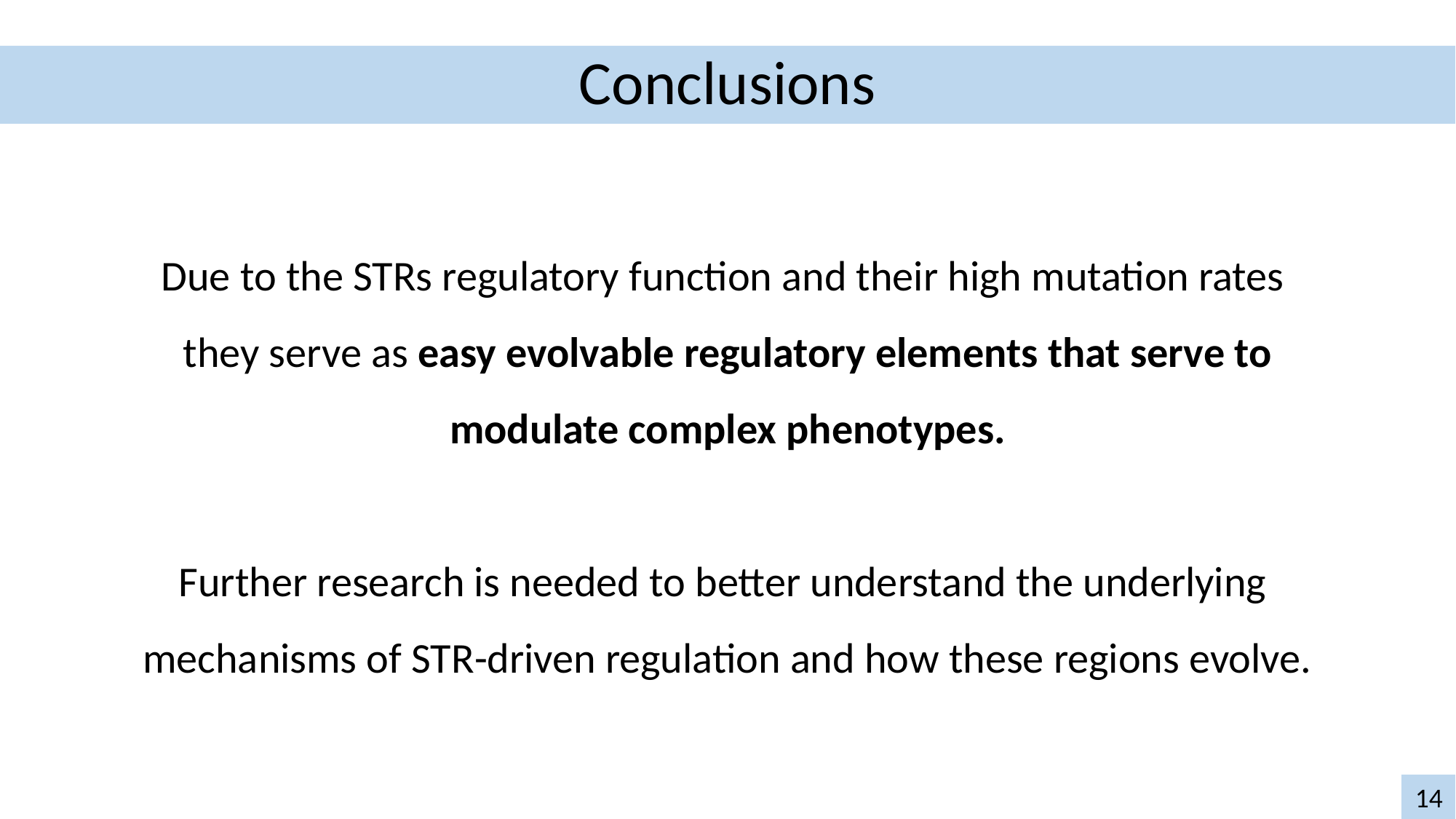

# Conclusions
Due to the STRs regulatory function and their high mutation rates
they serve as easy evolvable regulatory elements that serve to
modulate complex phenotypes.

Further research is needed to better understand the underlying
mechanisms of STR-driven regulation and how these regions evolve.
14